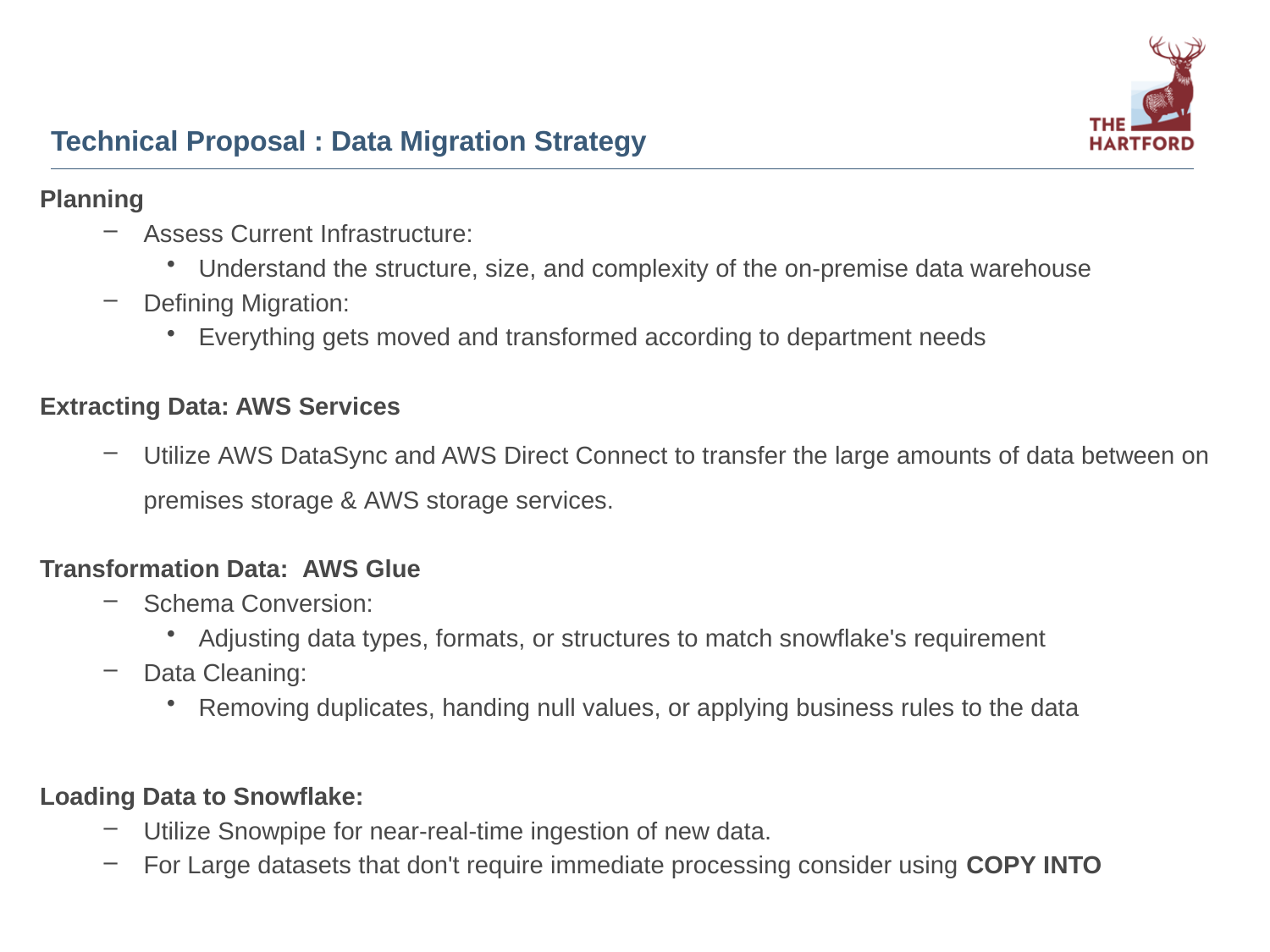

# Technical Proposal : Data Migration Strategy
Planning
Assess Current Infrastructure:
Understand the structure, size, and complexity of the on-premise data warehouse
Defining Migration:
Everything gets moved and transformed according to department needs

Extracting Data: AWS Services
Utilize AWS DataSync and AWS Direct Connect to transfer the large amounts of data between on premises storage & AWS storage services.

Transformation Data:  AWS Glue
Schema Conversion:
Adjusting data types, formats, or structures to match snowflake's requirement
Data Cleaning:
Removing duplicates, handing null values, or applying business rules to the data

Loading Data to Snowflake:
Utilize Snowpipe for near-real-time ingestion of new data.
For Large datasets that don't require immediate processing consider using COPY INTO